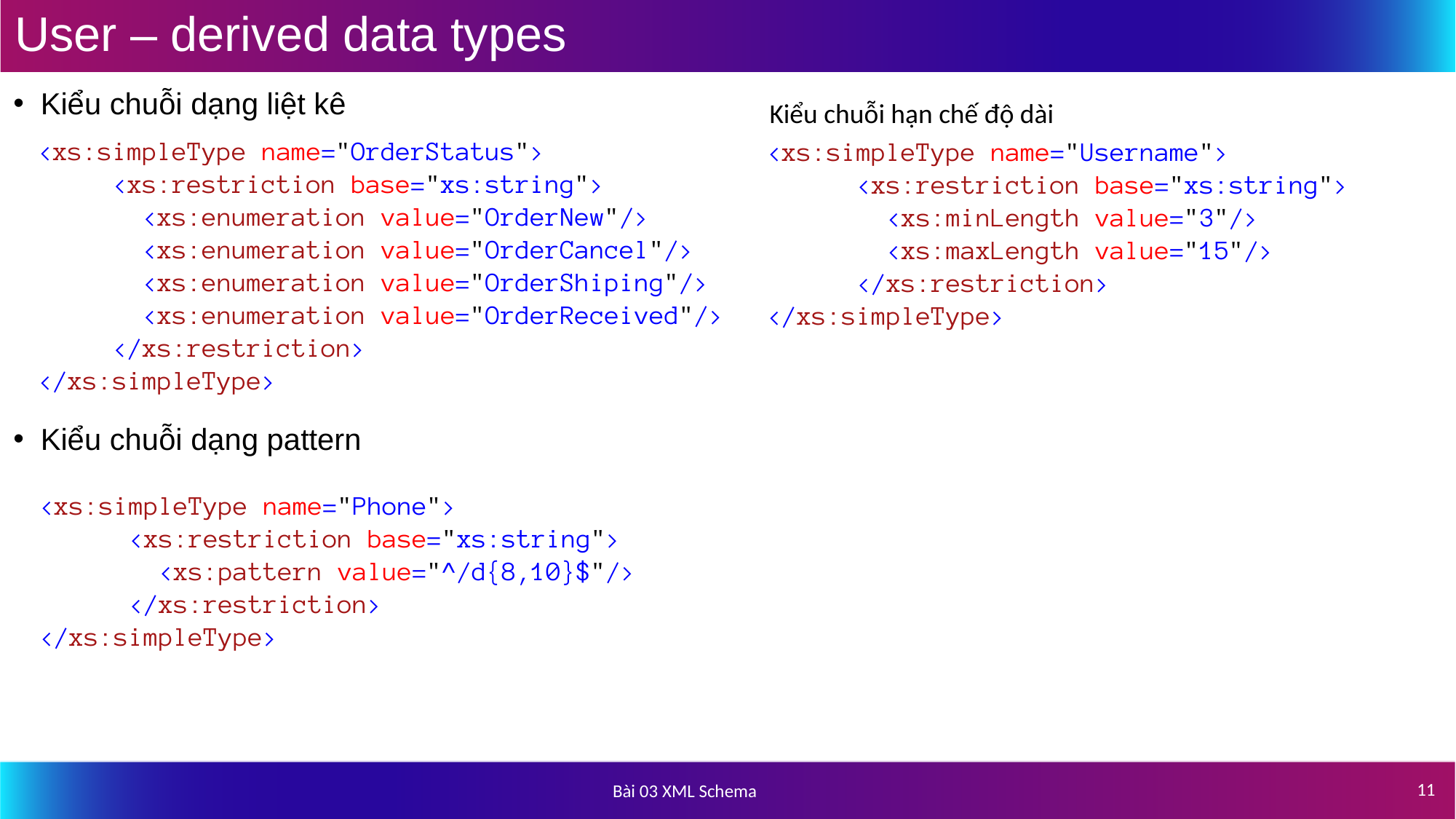

# User – derived data types
Kiểu chuỗi dạng liệt kê

Kiểu chuỗi dạng pattern

Kiểu chuỗi hạn chế độ dài
 <xs:simpleType name="OrderStatus">
      <xs:restriction base="xs:string">
        <xs:enumeration value="OrderNew"/>
        <xs:enumeration value="OrderCancel"/>
        <xs:enumeration value="OrderShiping"/>
        <xs:enumeration value="OrderReceived"/>
      </xs:restriction>
 </xs:simpleType>
<xs:simpleType name="Username">
      <xs:restriction base="xs:string">
        <xs:minLength value="3"/>
        <xs:maxLength value="15"/>
      </xs:restriction>
</xs:simpleType>
<xs:simpleType name="Phone">
      <xs:restriction base="xs:string">
        <xs:pattern value="^/d{8,10}$"/>
      </xs:restriction>
</xs:simpleType>
11
Bài 03 XML Schema